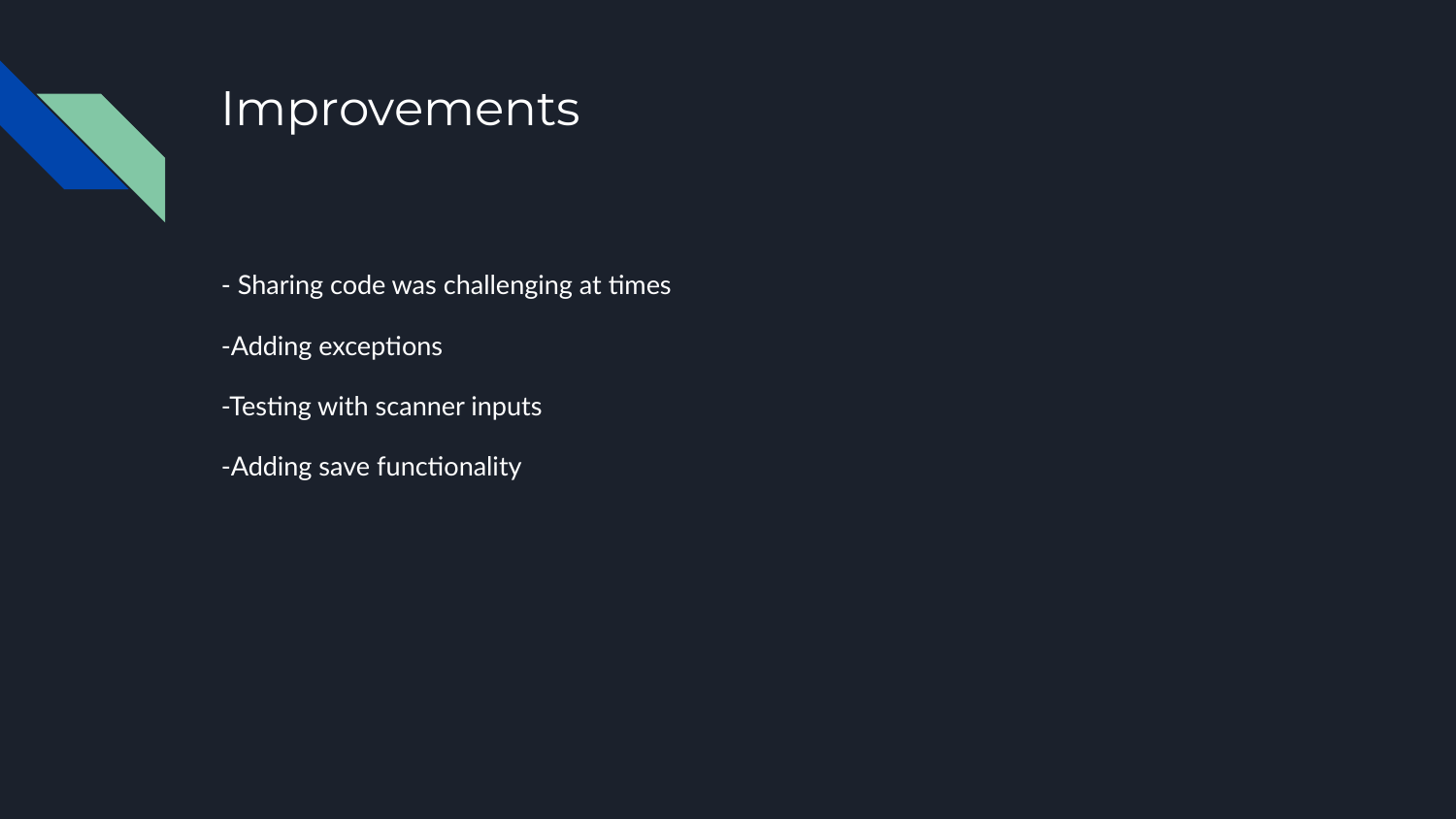

# Improvements
- Sharing code was challenging at times
-Adding exceptions
-Testing with scanner inputs
-Adding save functionality